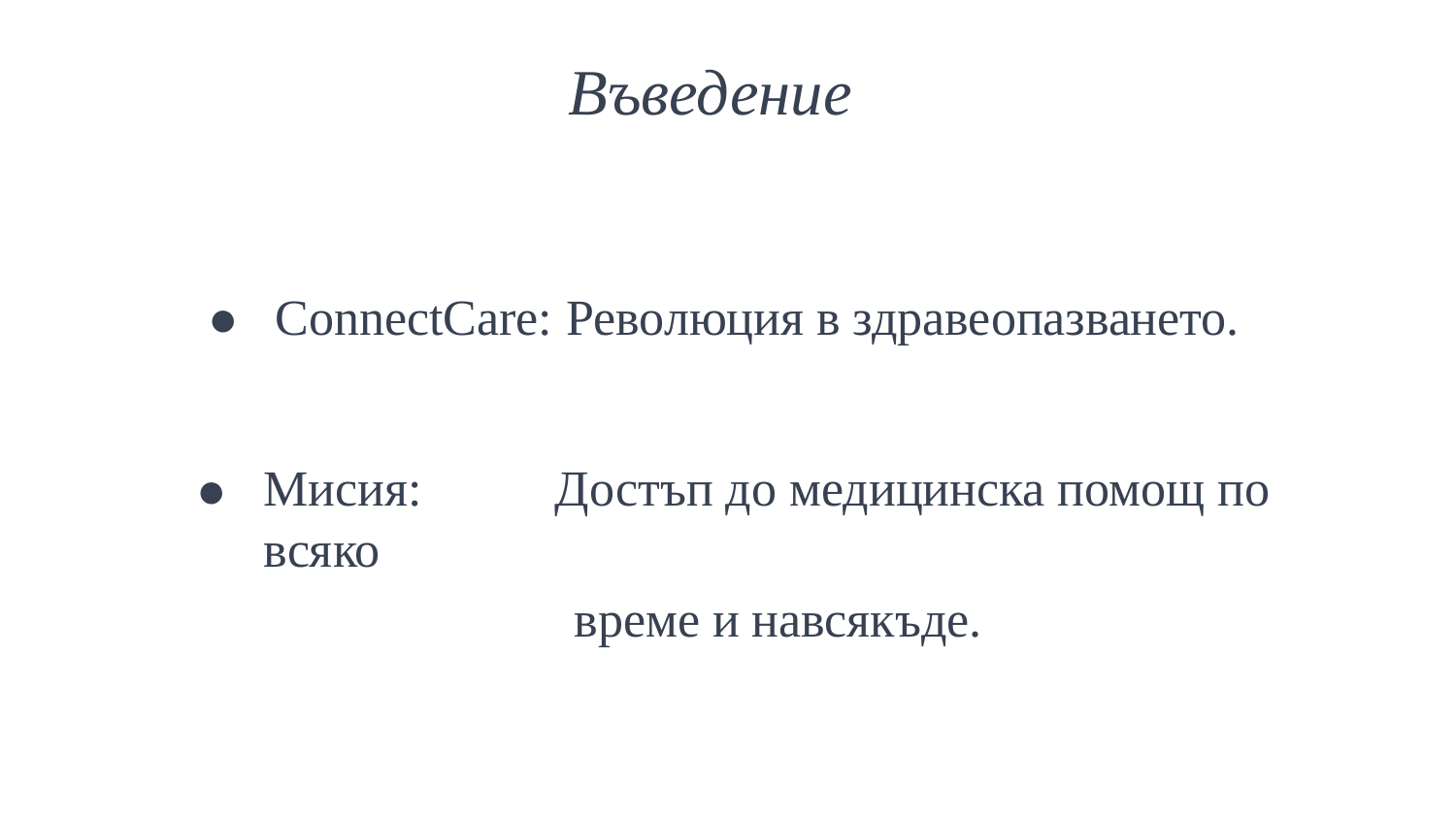

# Въведение
ConnectCare:	Революция в здравеопазването.

Мисия:	Достъп до медицинска помощ по всяко
време и навсякъде.